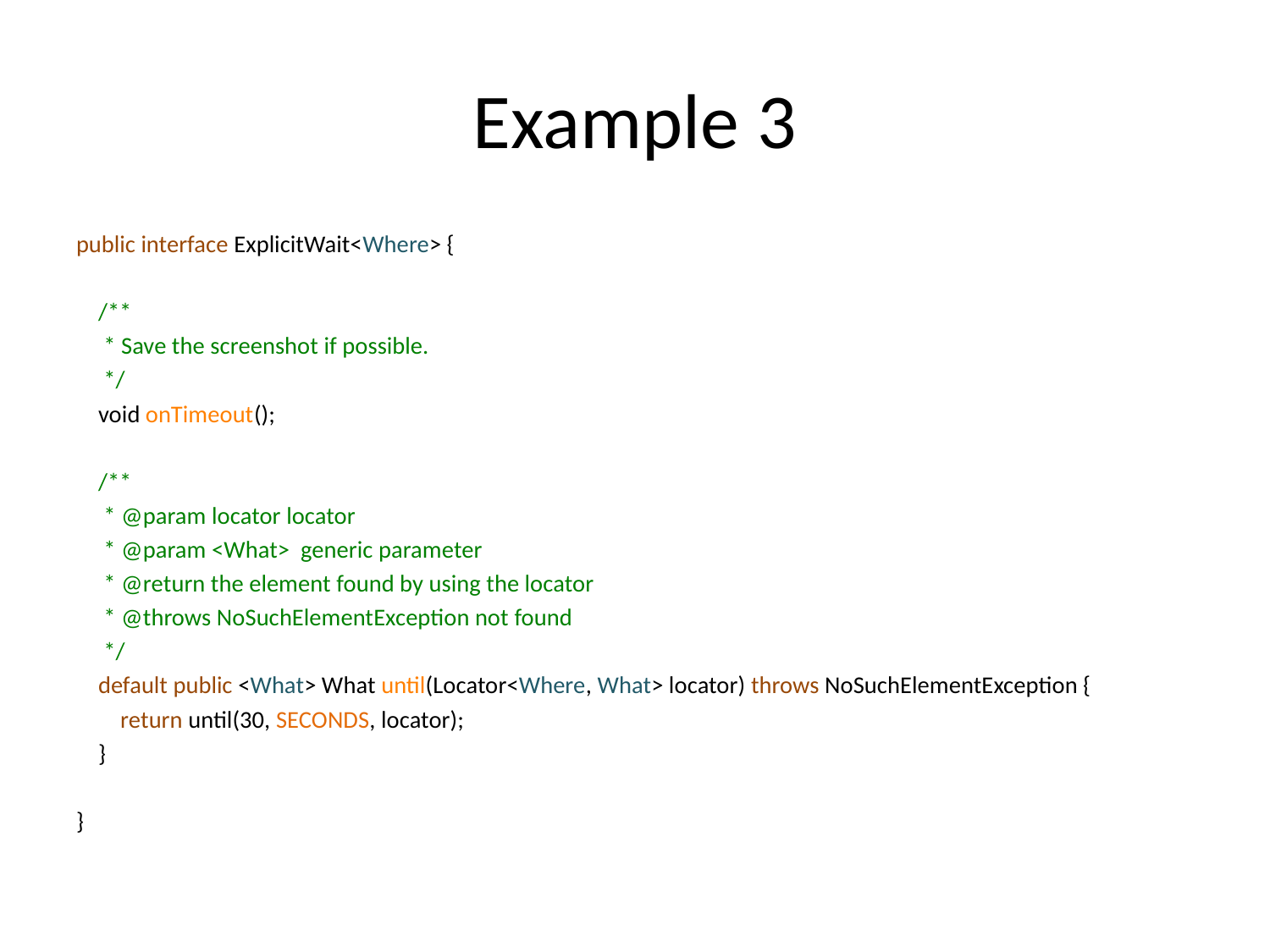

# Example 3
public interface ExplicitWait<Where> {

    /**
     * Save the screenshot if possible.
     */
    void onTimeout();

    /**
     * @param locator locator
     * @param <What>  generic parameter
     * @return the element found by using the locator
     * @throws NoSuchElementException not found
     */
    default public <What> What until(Locator<Where, What> locator) throws NoSuchElementException {
        return until(30, SECONDS, locator);
    }

}